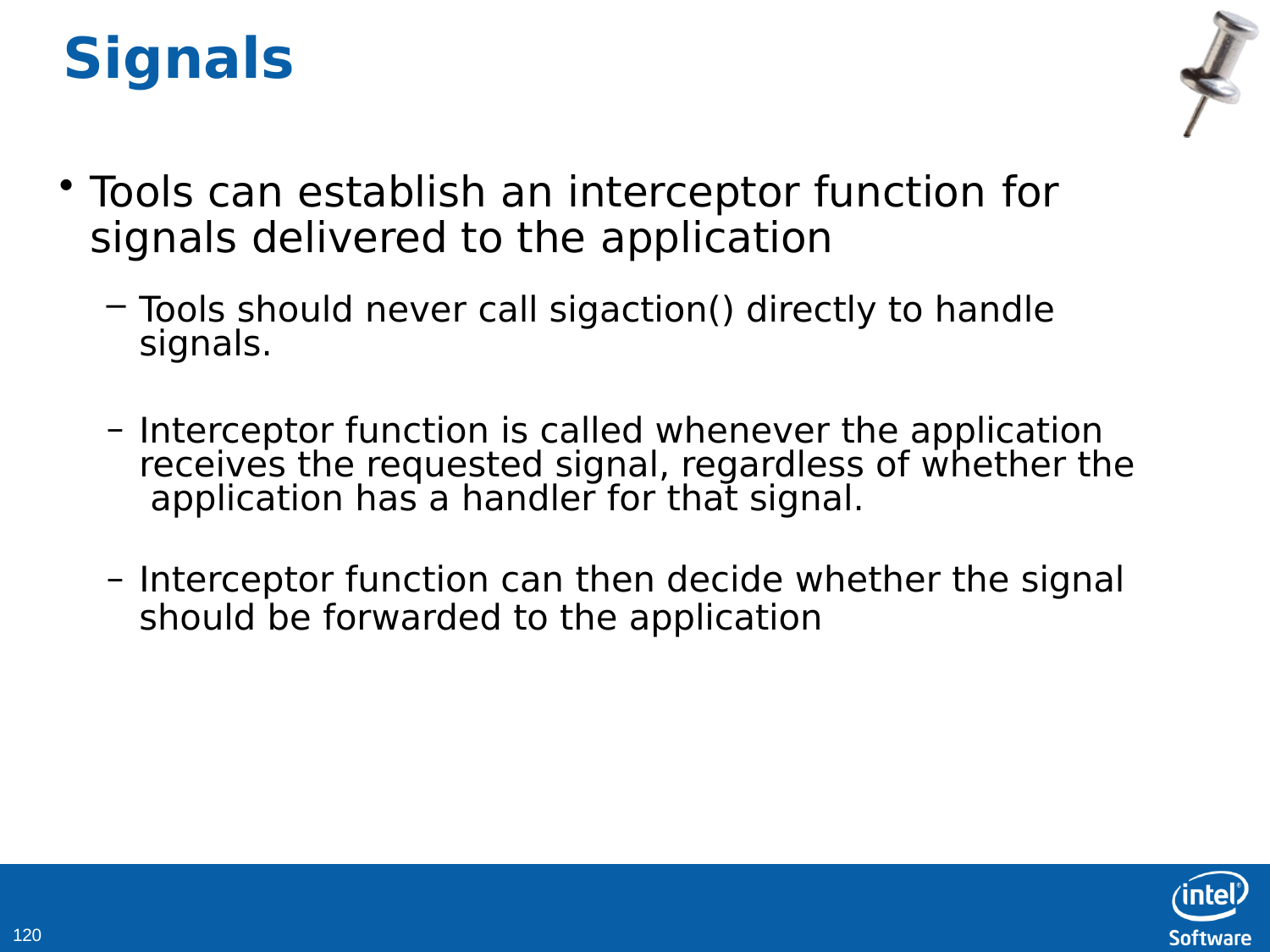

# Signals
Tools can establish an interceptor function for
signals delivered to the application
Tools should never call sigaction() directly to handle  signals.

Interceptor function is called whenever the application  receives the requested signal, regardless of whether the  application has a handler for that signal.

Interceptor function can then decide whether the signal
should be forwarded to the application
120